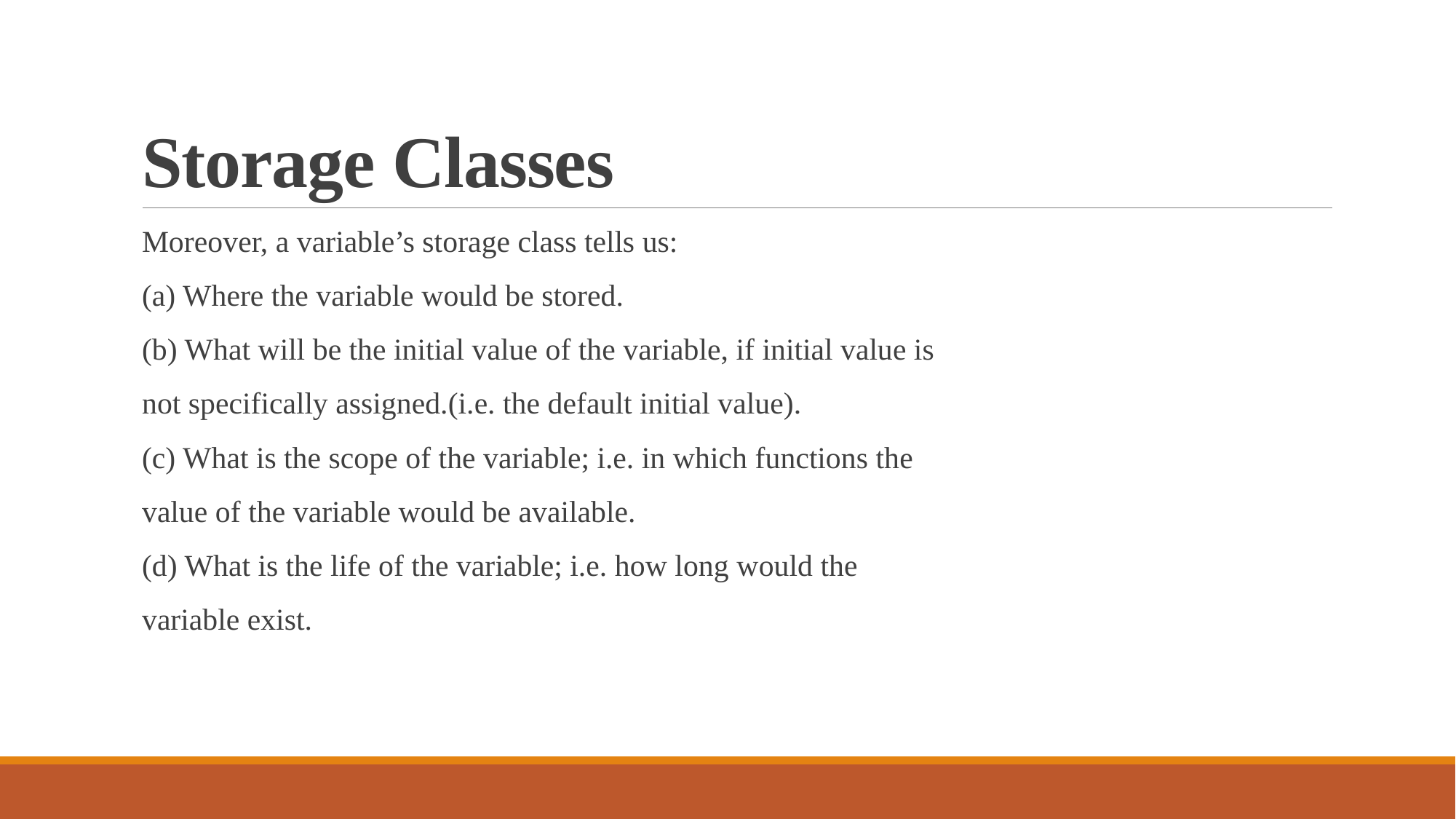

# Storage Classes
Moreover, a variable’s storage class tells us:
(a) Where the variable would be stored.
(b) What will be the initial value of the variable, if initial value is
not specifically assigned.(i.e. the default initial value).
(c) What is the scope of the variable; i.e. in which functions the
value of the variable would be available.
(d) What is the life of the variable; i.e. how long would the
variable exist.